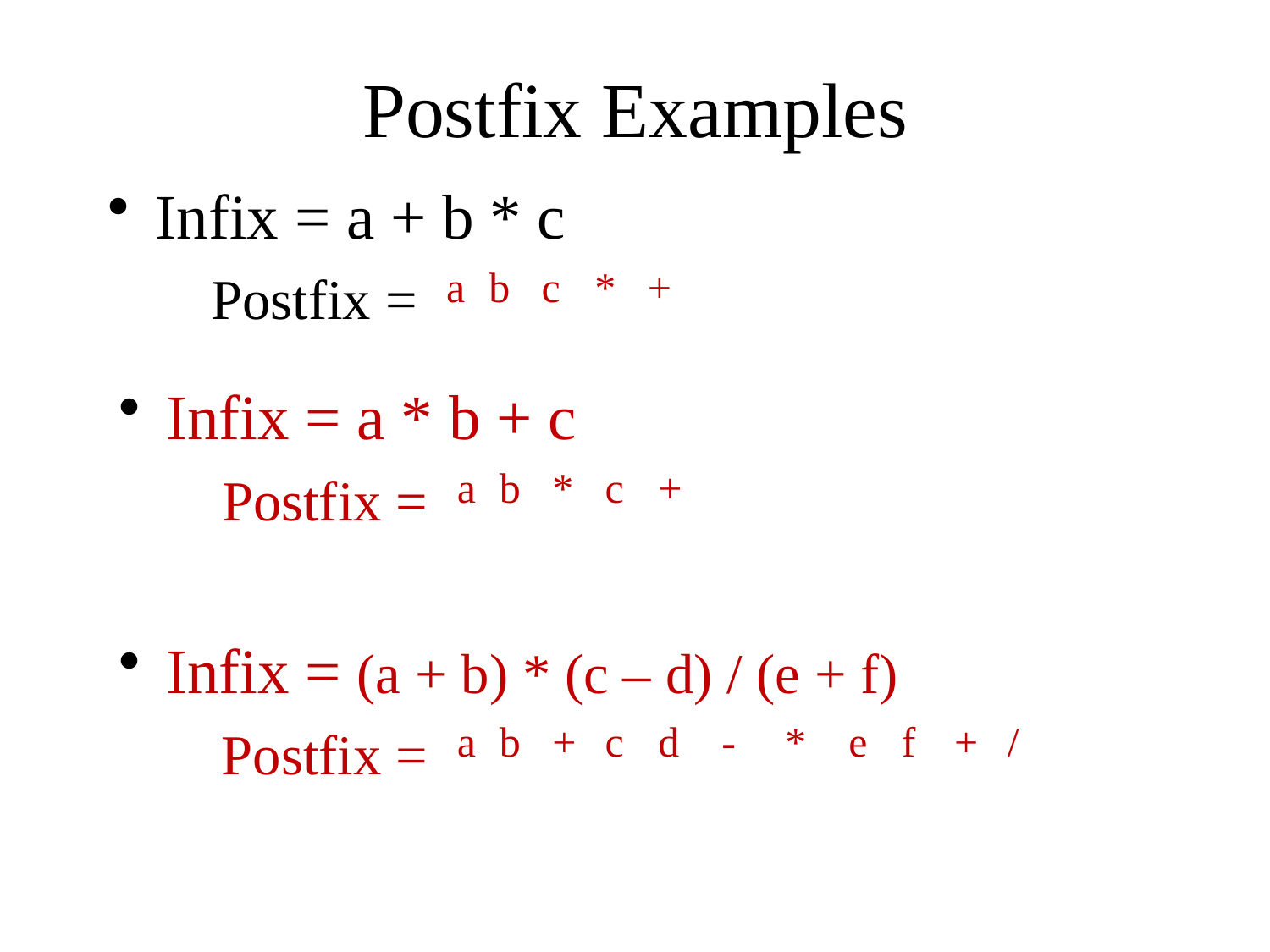

# Postfix Examples
Infix = a + b * c
Postfix =

a
b
c
*
+
Infix = a * b + c
Postfix =

a
b
*
c
+
Infix = (a + b) * (c – d) / (e + f)
Postfix =

a
b
+
c
d
-
*
e
f
+
/